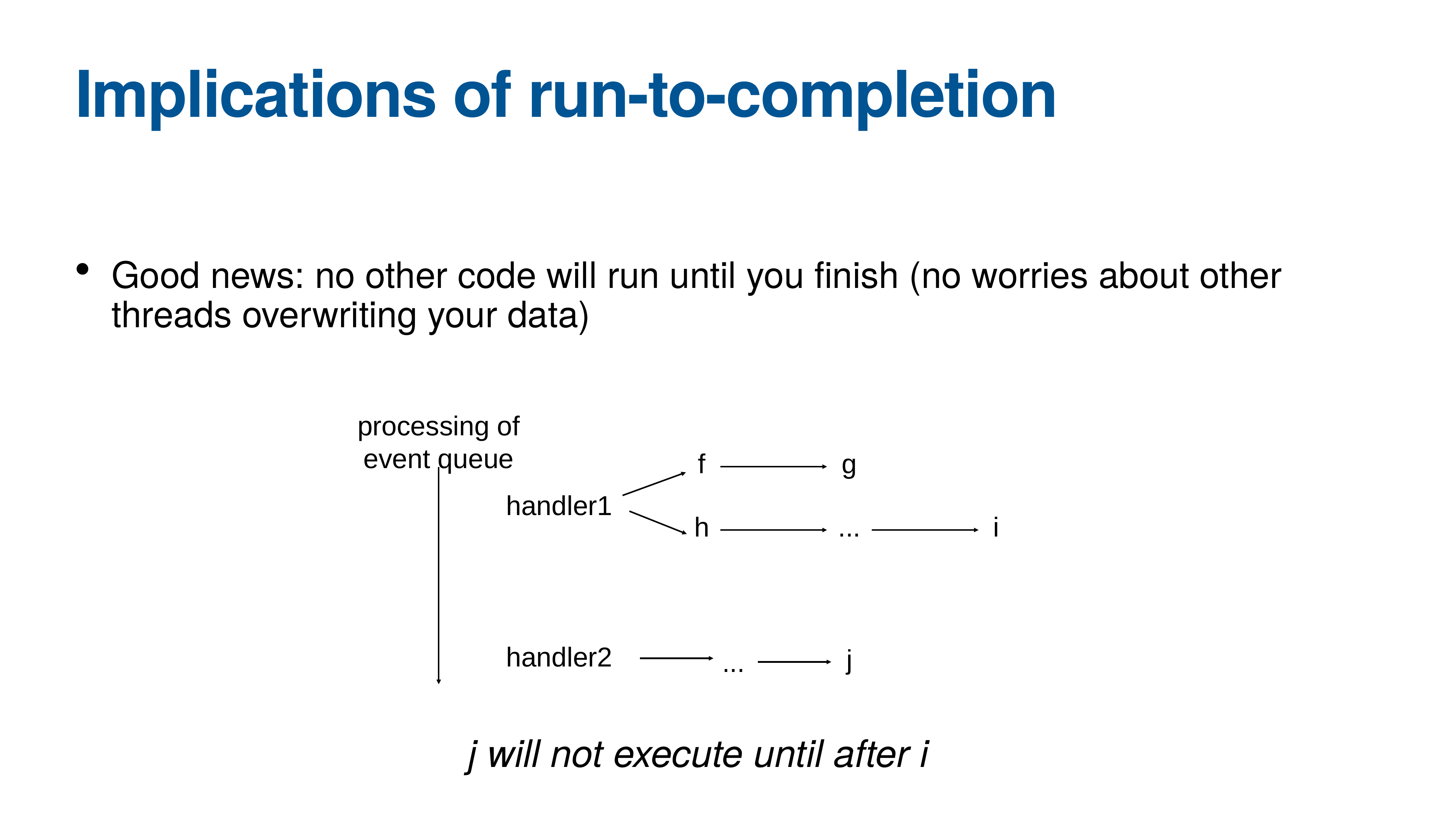

# Implications of run-to-completion

Good news: no other code will run until you finish (no worries about other threads overwriting your data)
processing of event queue
f
g

handler1
h
...
i

handler2
j
...

j will not execute until after i